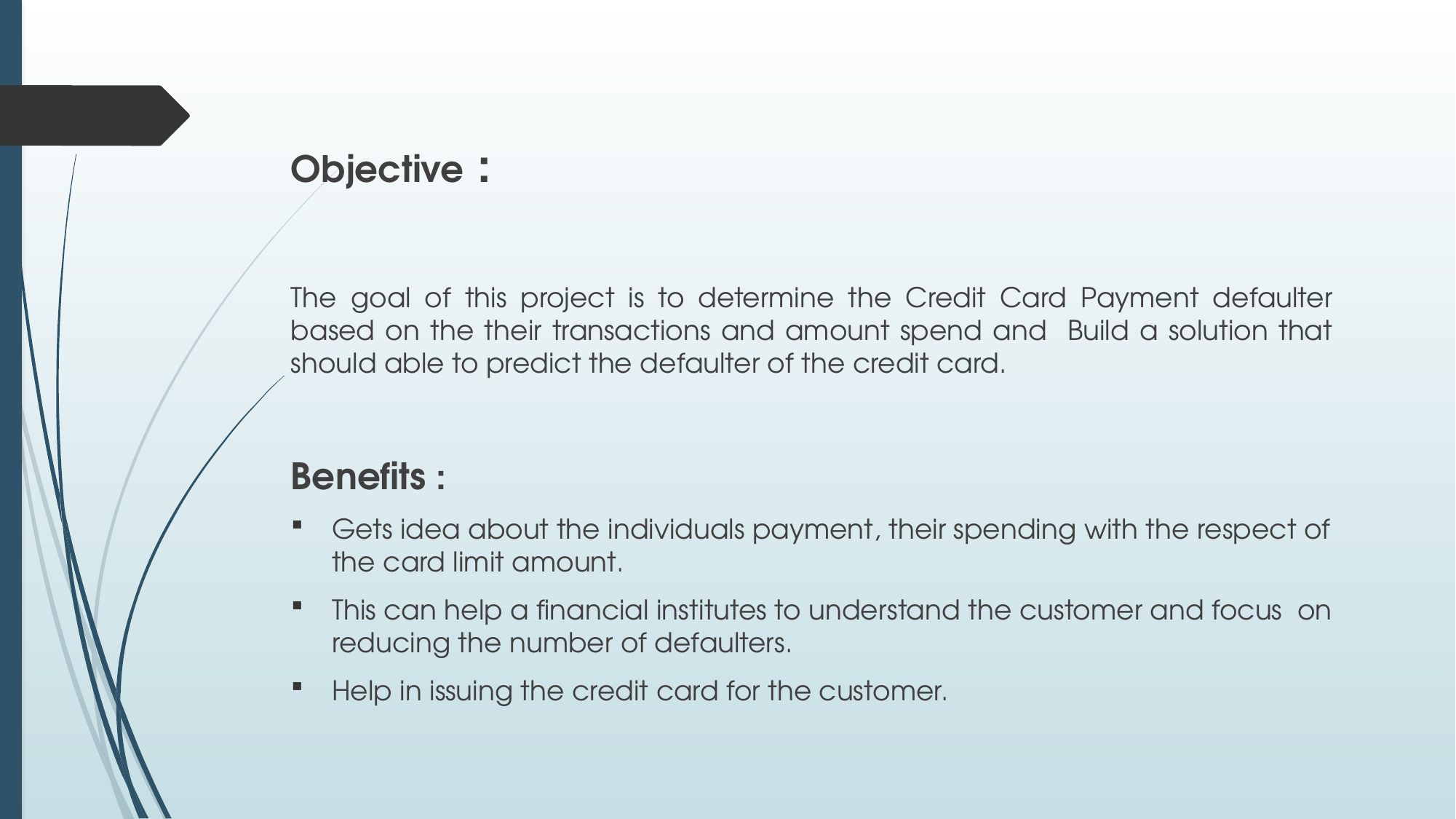

Objective :

The goal of this project is to determine the Credit Card Payment defaulter based on the their transactions and amount spend and  Build a solution that should able to predict the defaulter of the credit card.

Benefits :
Gets idea about the individuals payment, their spending with the respect of the card limit amount.
This can help a financial institutes to understand the customer and focus  on reducing the number of defaulters.
Help in issuing the credit card for the customer.